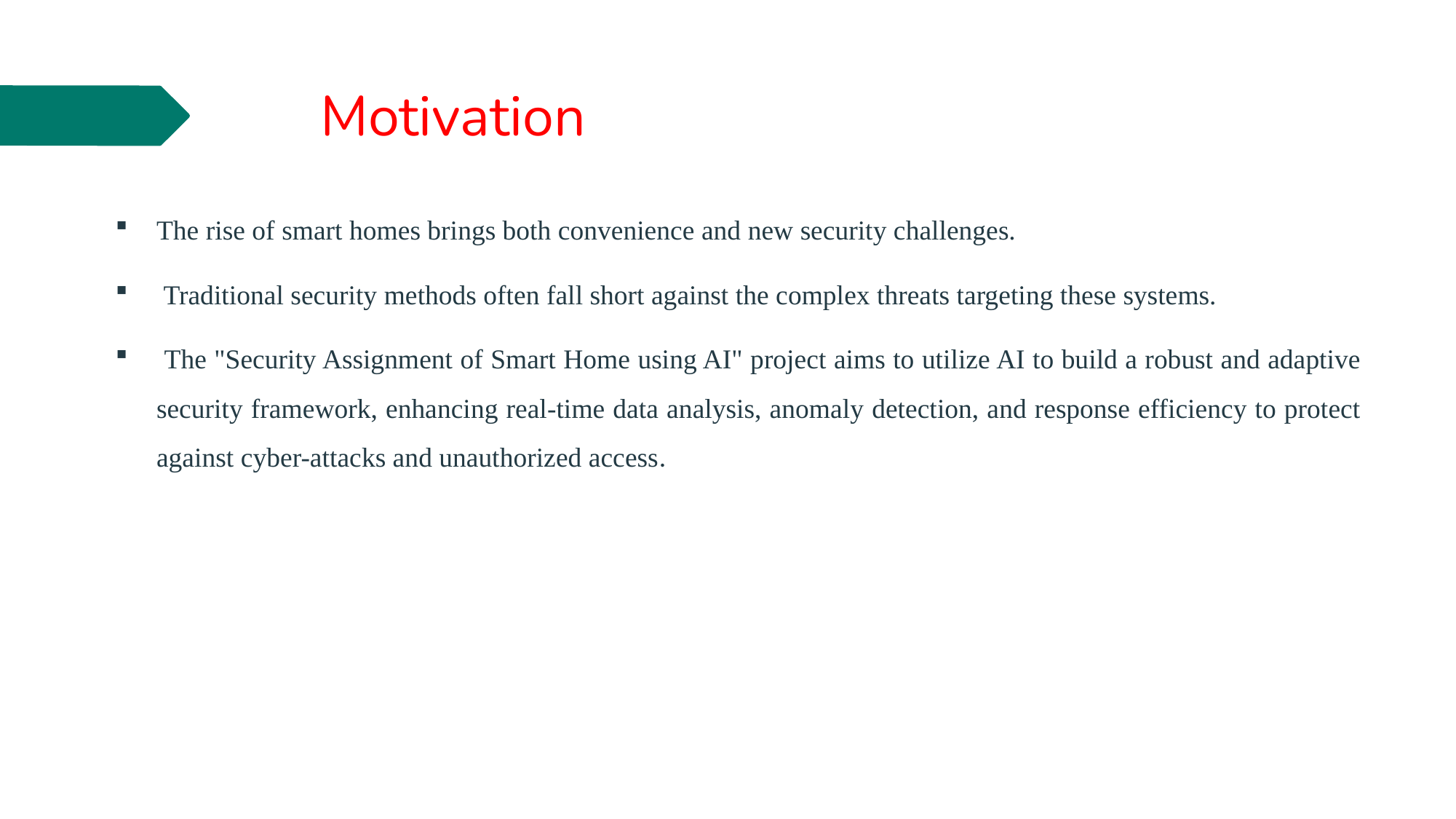

# Motivation
The rise of smart homes brings both convenience and new security challenges.
 Traditional security methods often fall short against the complex threats targeting these systems.
 The "Security Assignment of Smart Home using AI" project aims to utilize AI to build a robust and adaptive security framework, enhancing real-time data analysis, anomaly detection, and response efficiency to protect against cyber-attacks and unauthorized access.